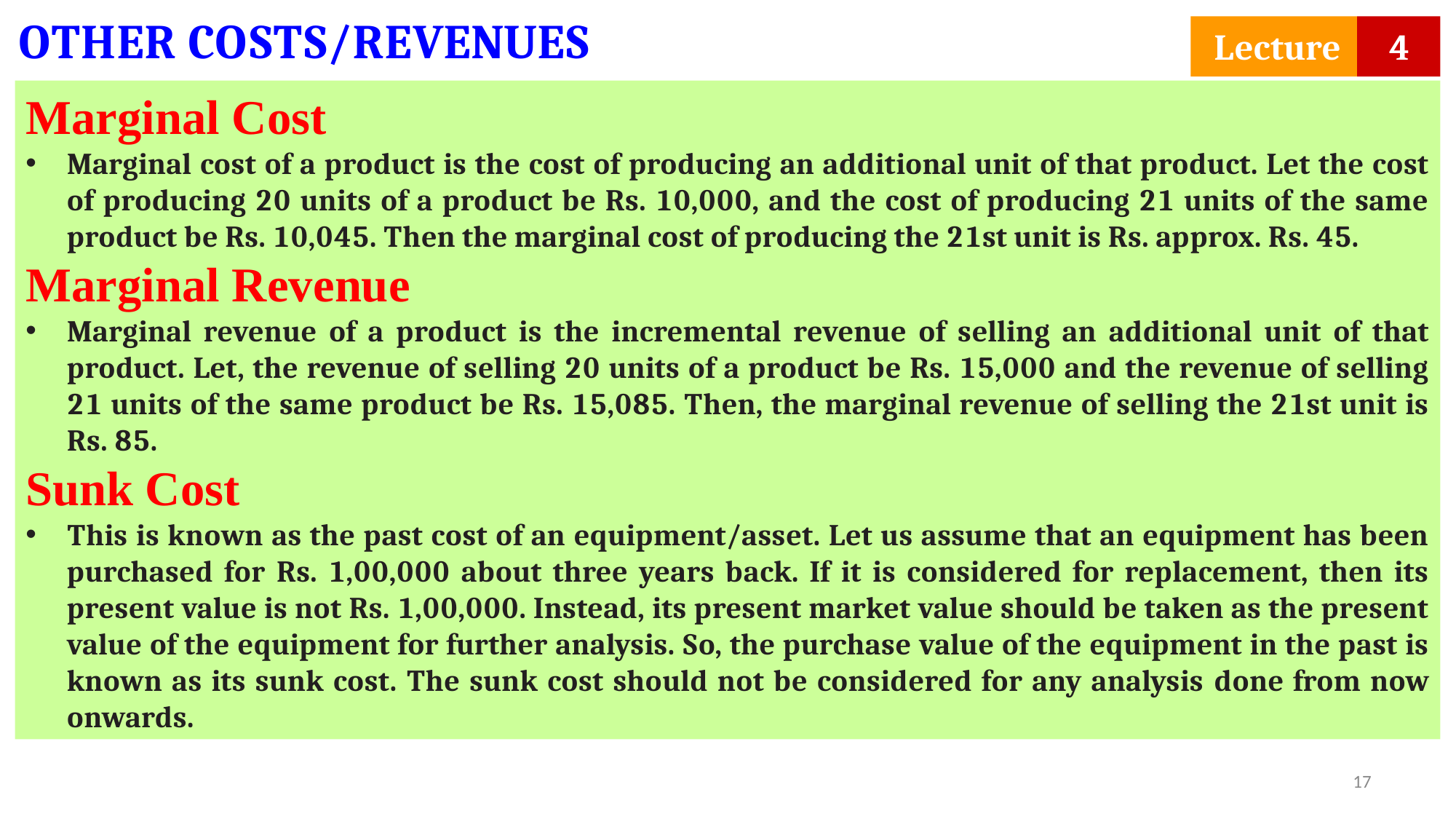

OTHER COSTS/REVENUES

  Lecture      4
Marginal Cost
Marginal cost of a product is the cost of producing an additional unit of that product. Let the cost of producing 20 units of a product be Rs. 10,000, and the cost of producing 21 units of the same product be Rs. 10,045. Then the marginal cost of producing the 21st unit is Rs. approx. Rs. 45.
Marginal Revenue
Marginal revenue of a product is the incremental revenue of selling an additional unit of that product. Let, the revenue of selling 20 units of a product be Rs. 15,000 and the revenue of selling 21 units of the same product be Rs. 15,085. Then, the marginal revenue of selling the 21st unit is Rs. 85.
Sunk Cost
This is known as the past cost of an equipment/asset. Let us assume that an equipment has been purchased for Rs. 1,00,000 about three years back. If it is considered for replacement, then its present value is not Rs. 1,00,000. Instead, its present market value should be taken as the present value of the equipment for further analysis. So, the purchase value of the equipment in the past is known as its sunk cost. The sunk cost should not be considered for any analysis done from now onwards.
17